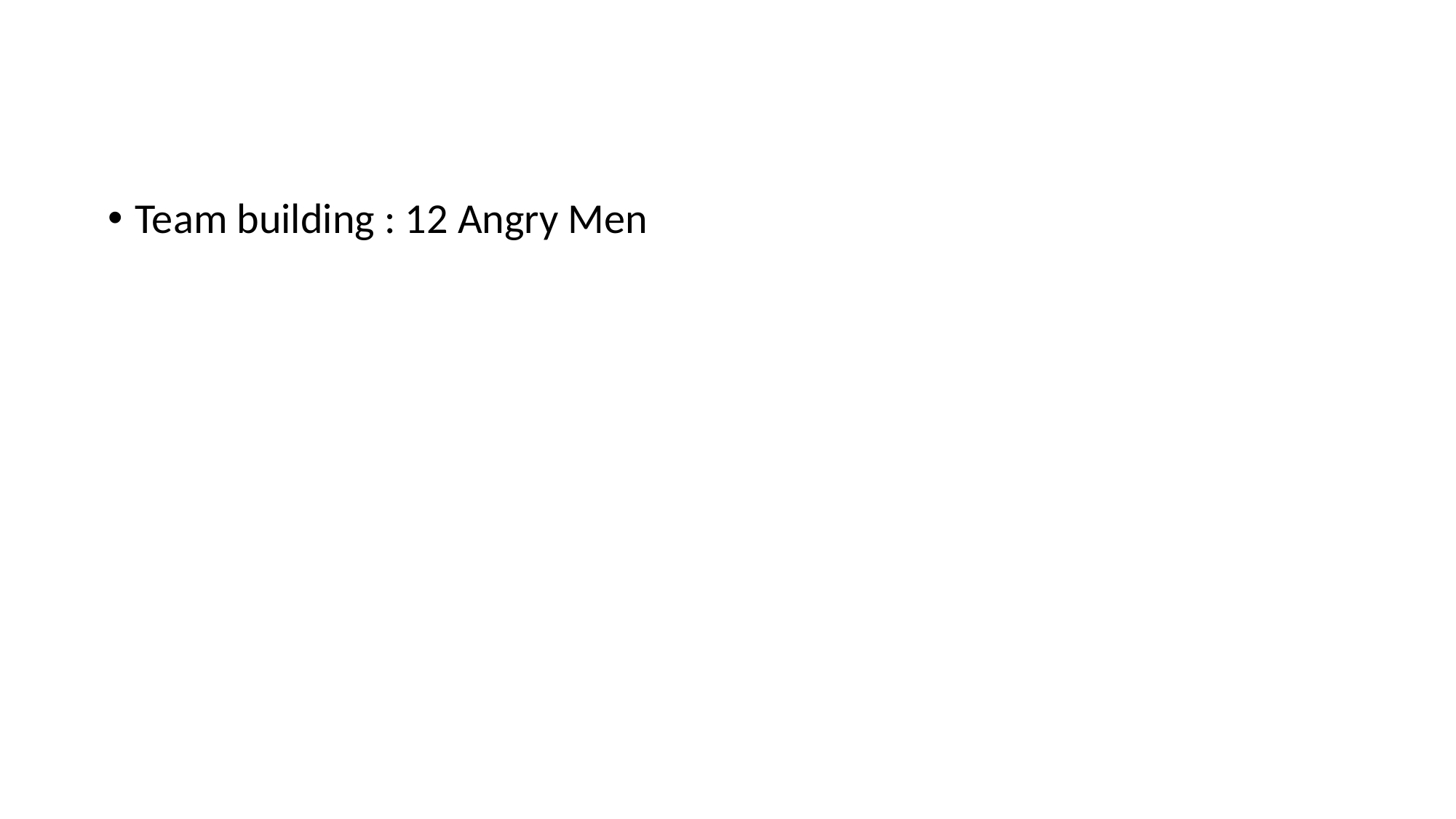

#
Team building : 12 Angry Men